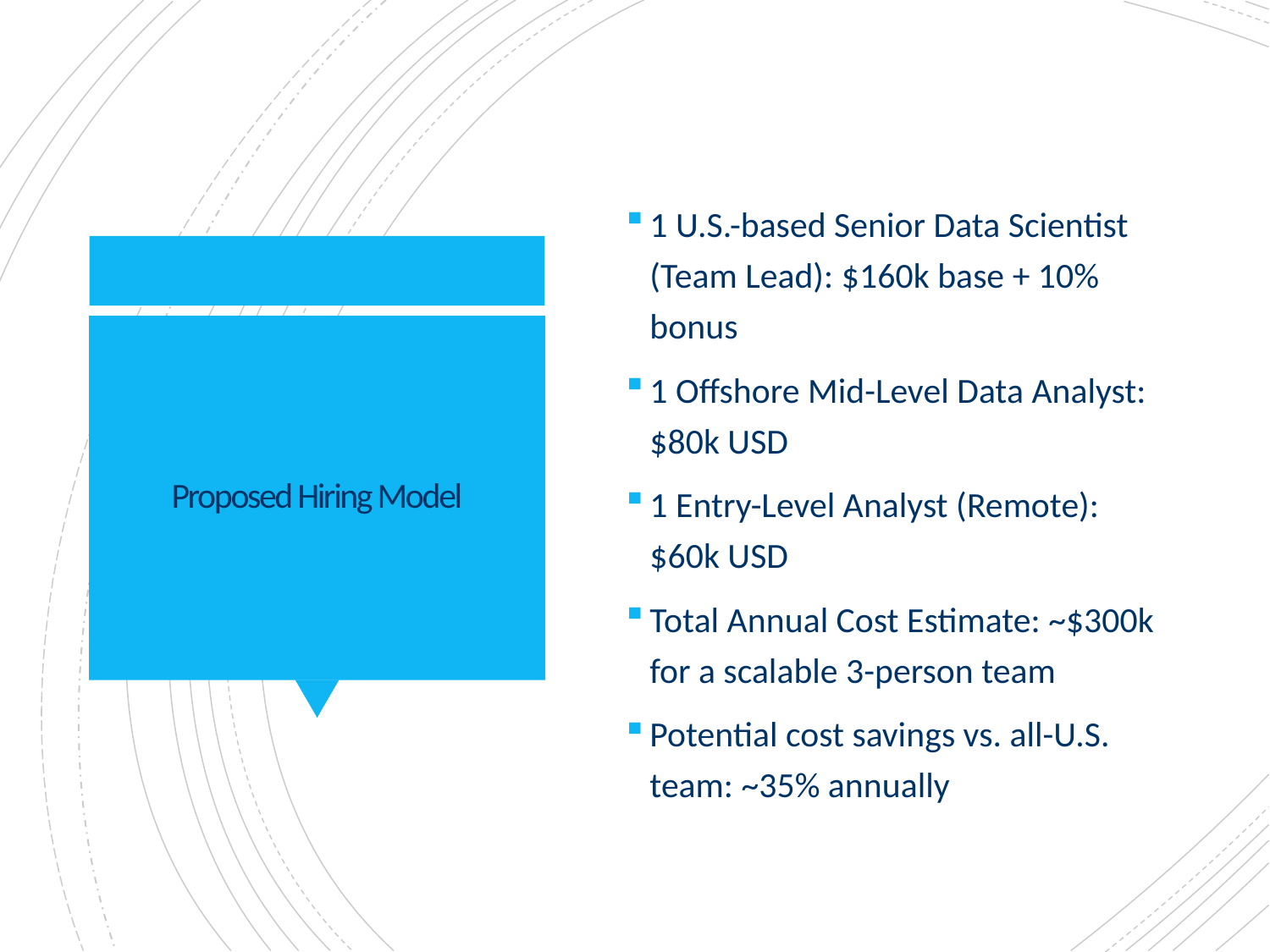

1 U.S.-based Senior Data Scientist (Team Lead): $160k base + 10% bonus
1 Offshore Mid-Level Data Analyst: $80k USD
1 Entry-Level Analyst (Remote): $60k USD
Total Annual Cost Estimate: ~$300k for a scalable 3-person team
Potential cost savings vs. all-U.S. team: ~35% annually
# Proposed Hiring Model